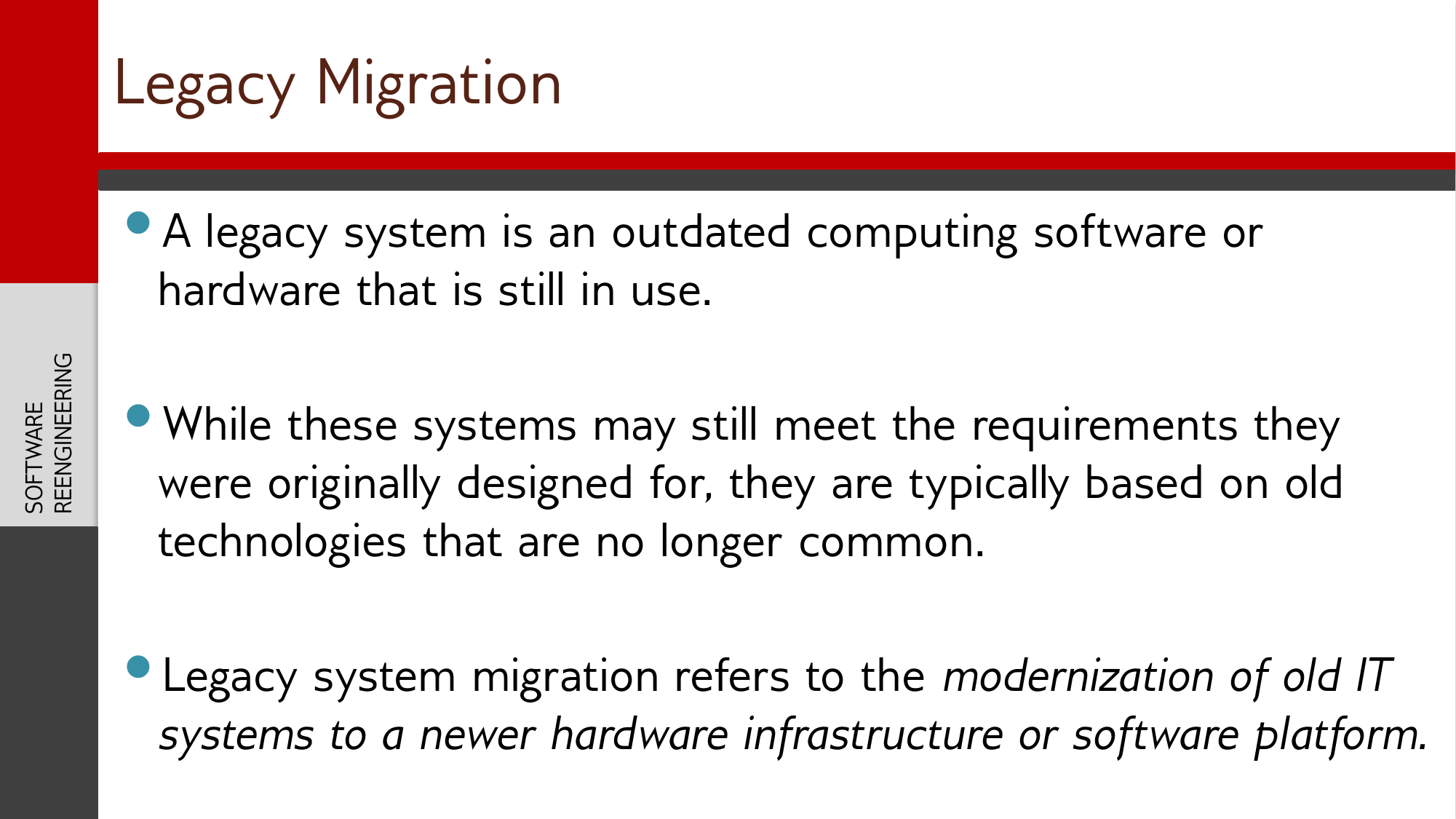

# Legacy Migration
A legacy system is an outdated computing software or hardware that is still in use.

While these systems may still meet the requirements they were originally designed for, they are typically based on old technologies that are no longer common.

Legacy system migration refers to the modernization of old IT systems to a newer hardware infrastructure or software platform.